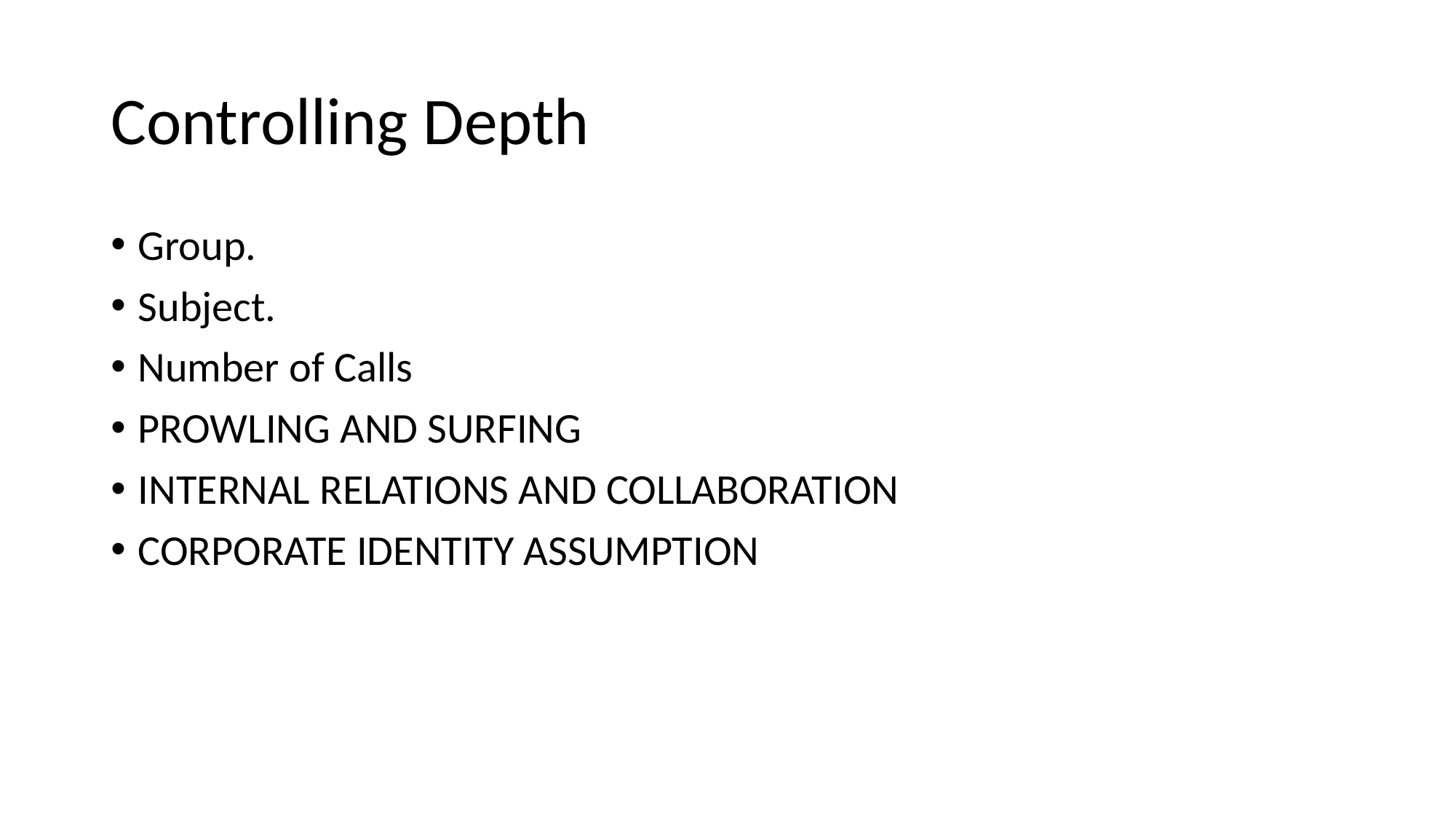

# Controlling Depth
Group.
Subject.
Number of Calls
PROWLING AND SURFING
INTERNAL RELATIONS AND COLLABORATION
CORPORATE IDENTITY ASSUMPTION